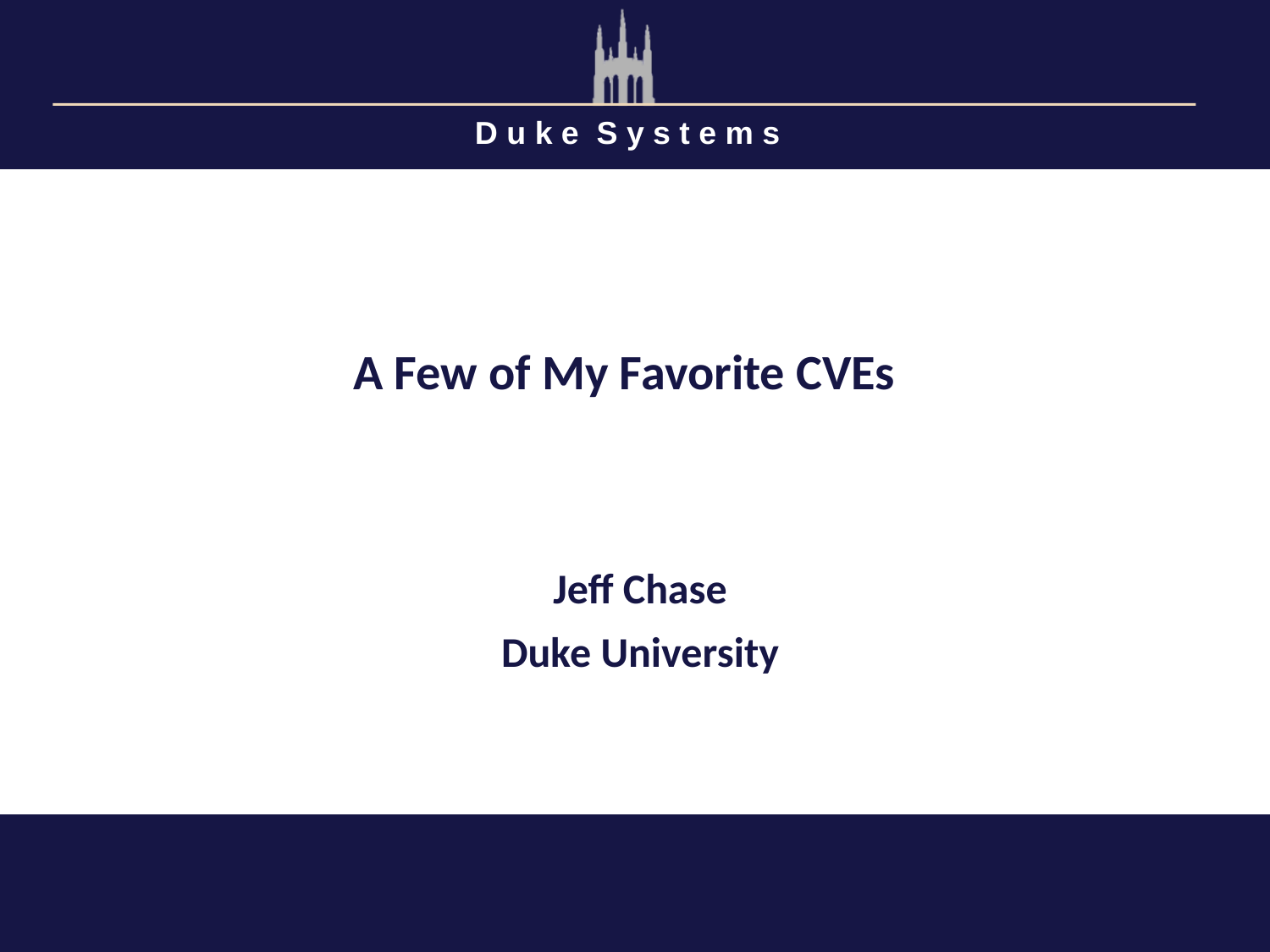

A Few of My Favorite CVEs
Jeff Chase
Duke University